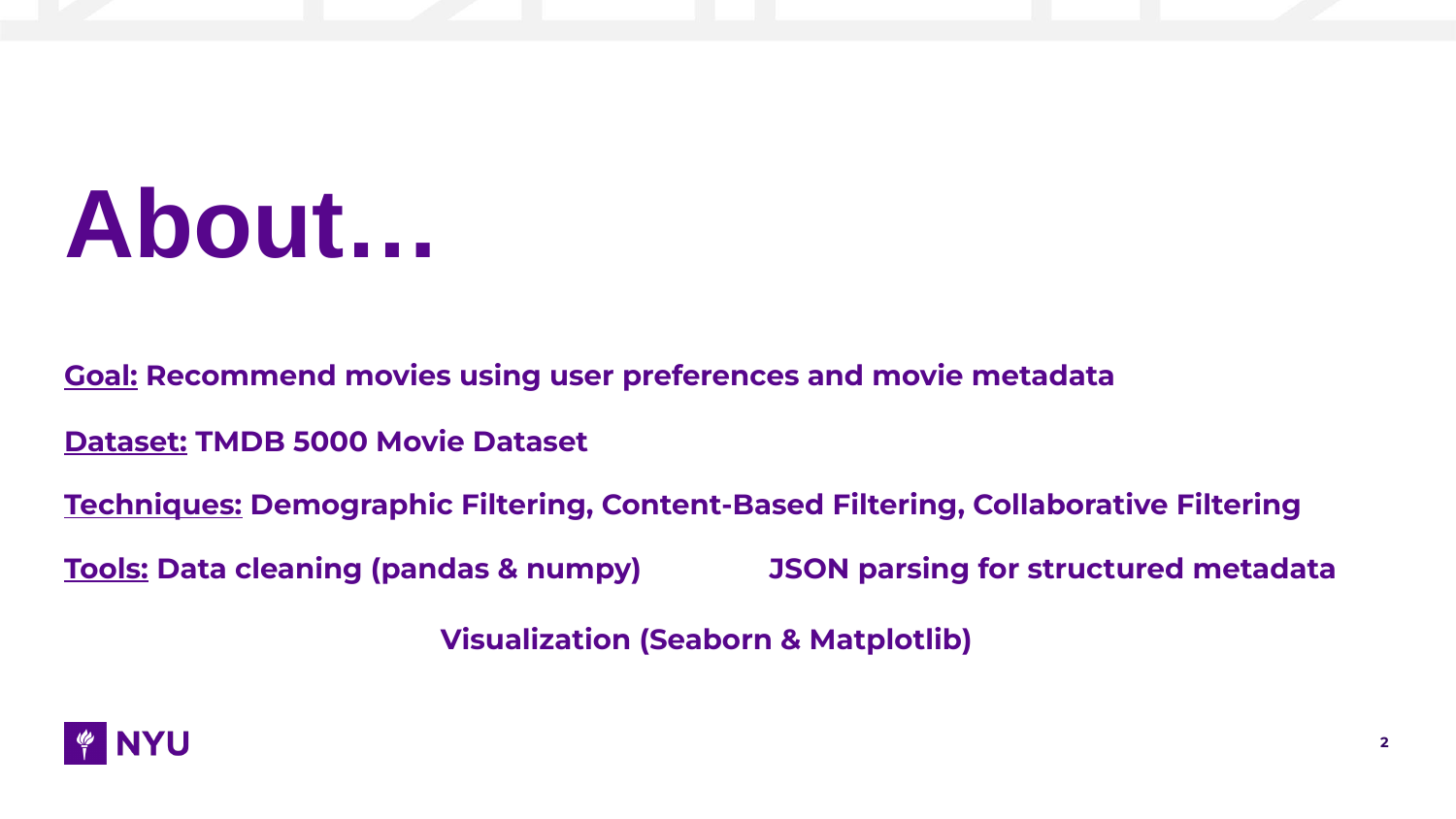

# About…
Goal: Recommend movies using user preferences and movie metadata
Dataset: TMDB 5000 Movie Dataset
Techniques: Demographic Filtering, Content-Based Filtering, Collaborative Filtering
Tools: Data cleaning (pandas & numpy)                JSON parsing for structured metadata
                                               Visualization (Seaborn & Matplotlib)